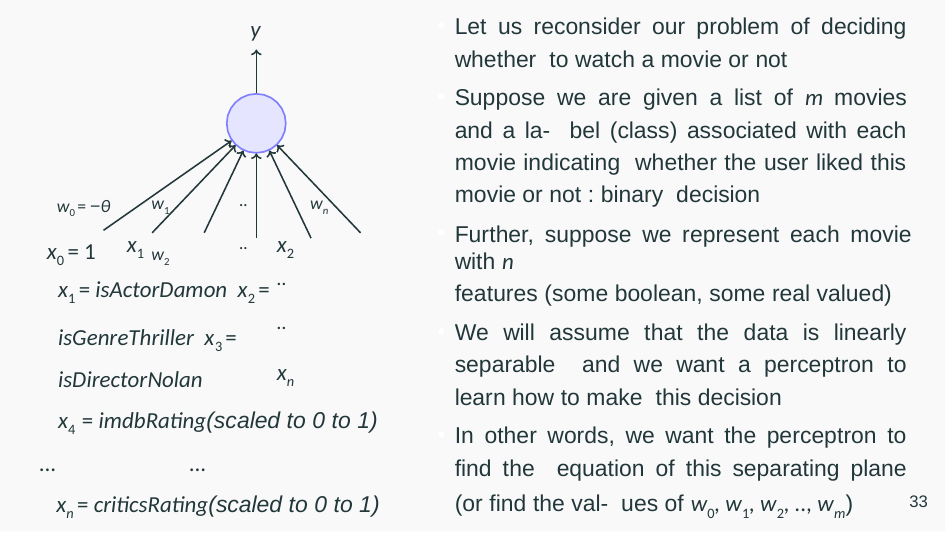

Let us reconsider our problem of deciding whether  to watch a movie or not
Suppose we are given a list of m movies and a la-  bel (class) associated with each movie indicating  whether the user liked this movie or not : binary  decision
y

w0 = −θ
x0 = 1
..	..
w1	w2
wn
Further, suppose we represent each movie with n
features (some boolean, some real valued)
We will assume that the data is linearly separable  and we want a perceptron to learn how to make  this decision
In other words, we want the perceptron to find the  equation of this separating plane (or find the val-  ues of w0, w1, w2, .., wm)
x1	x2	..	..	xn
x1 = isActorDamon  x2 = isGenreThriller  x3 = isDirectorNolan
x4  = imdbRating(scaled to 0 to 1)
...	...
xn = criticsRating(scaled to 0 to 1)
33